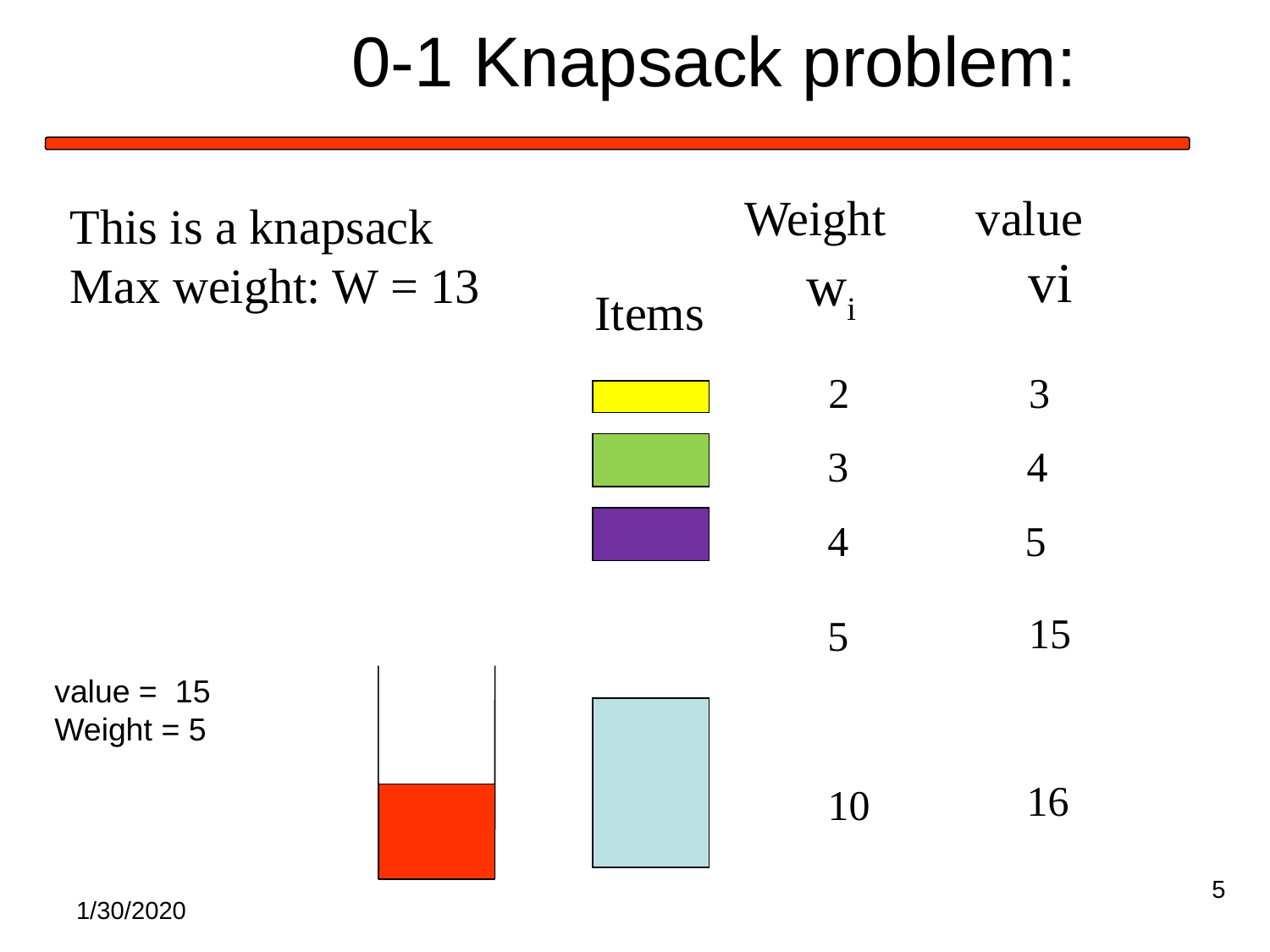

# 0-1 Knapsack problem:
Weight
value
This is a knapsack
Max weight: W = 13
vi
wi
Items
2
3

3
4

4
5
15
5
value =  15
Weight = 5

16
10

5
1/30/2020